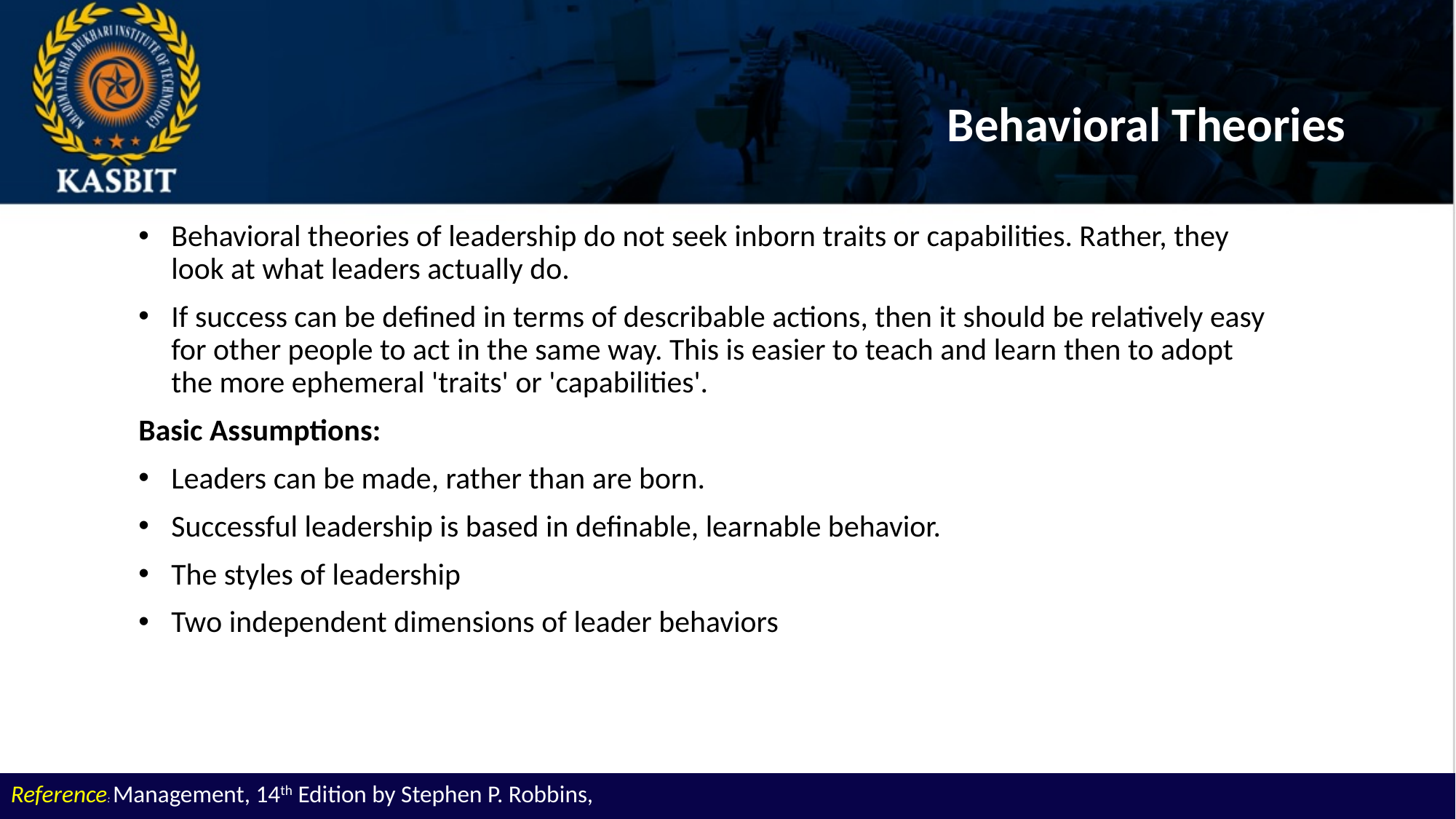

# Behavioral Theories
Behavioral theories of leadership do not seek inborn traits or capabilities. Rather, they look at what leaders actually do.
If success can be defined in terms of describable actions, then it should be relatively easy for other people to act in the same way. This is easier to teach and learn then to adopt the more ephemeral 'traits' or 'capabilities'.
Basic Assumptions:
Leaders can be made, rather than are born.
Successful leadership is based in definable, learnable behavior.
The styles of leadership
Two independent dimensions of leader behaviors

Reference: Management, 14th Edition by Stephen P. Robbins,